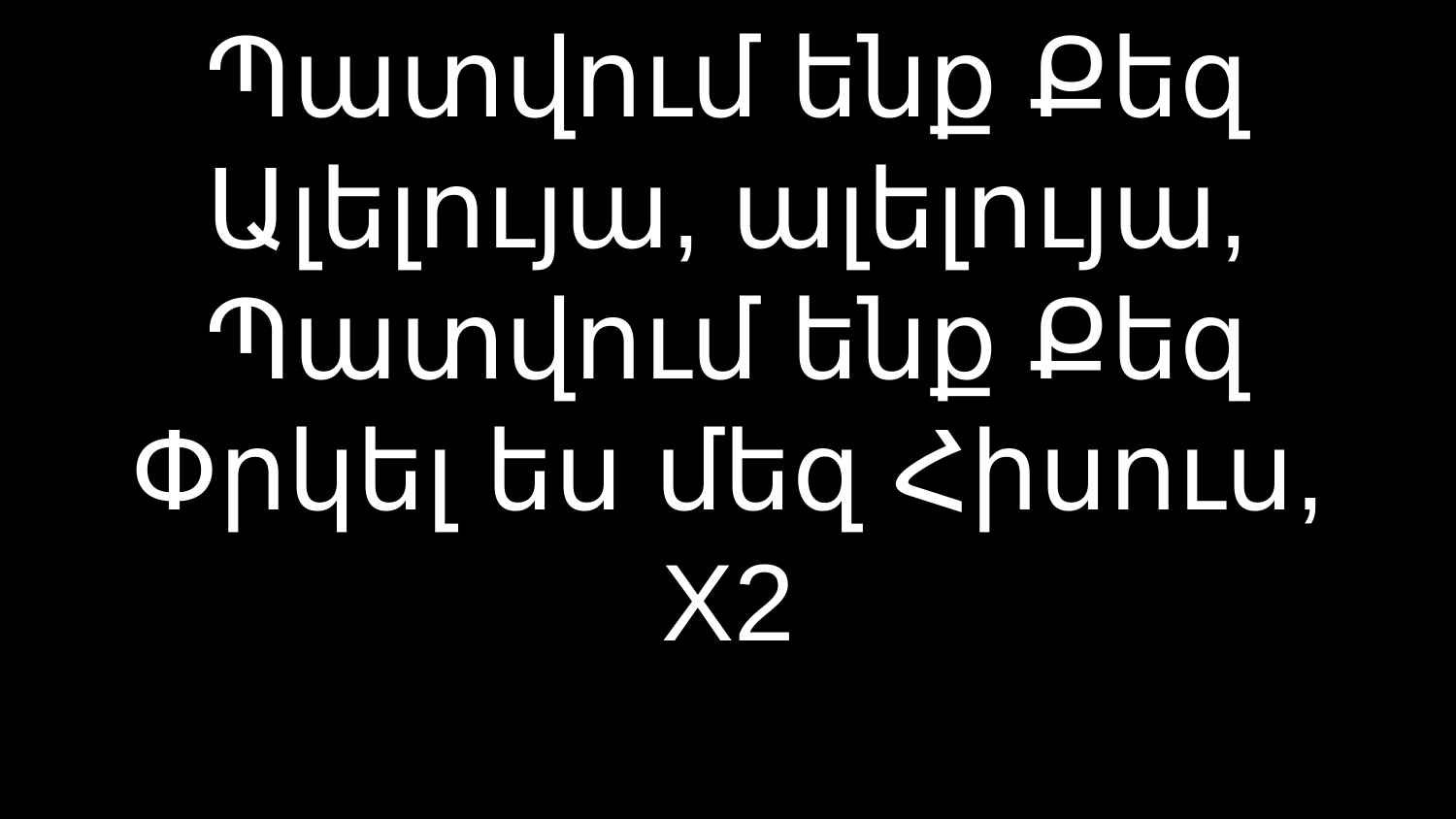

# Պատվում ենք Քեզ Ալելույա, ալելույա, Պատվում ենք Քեզ Փրկել ես մեզ Հիսուս, X2